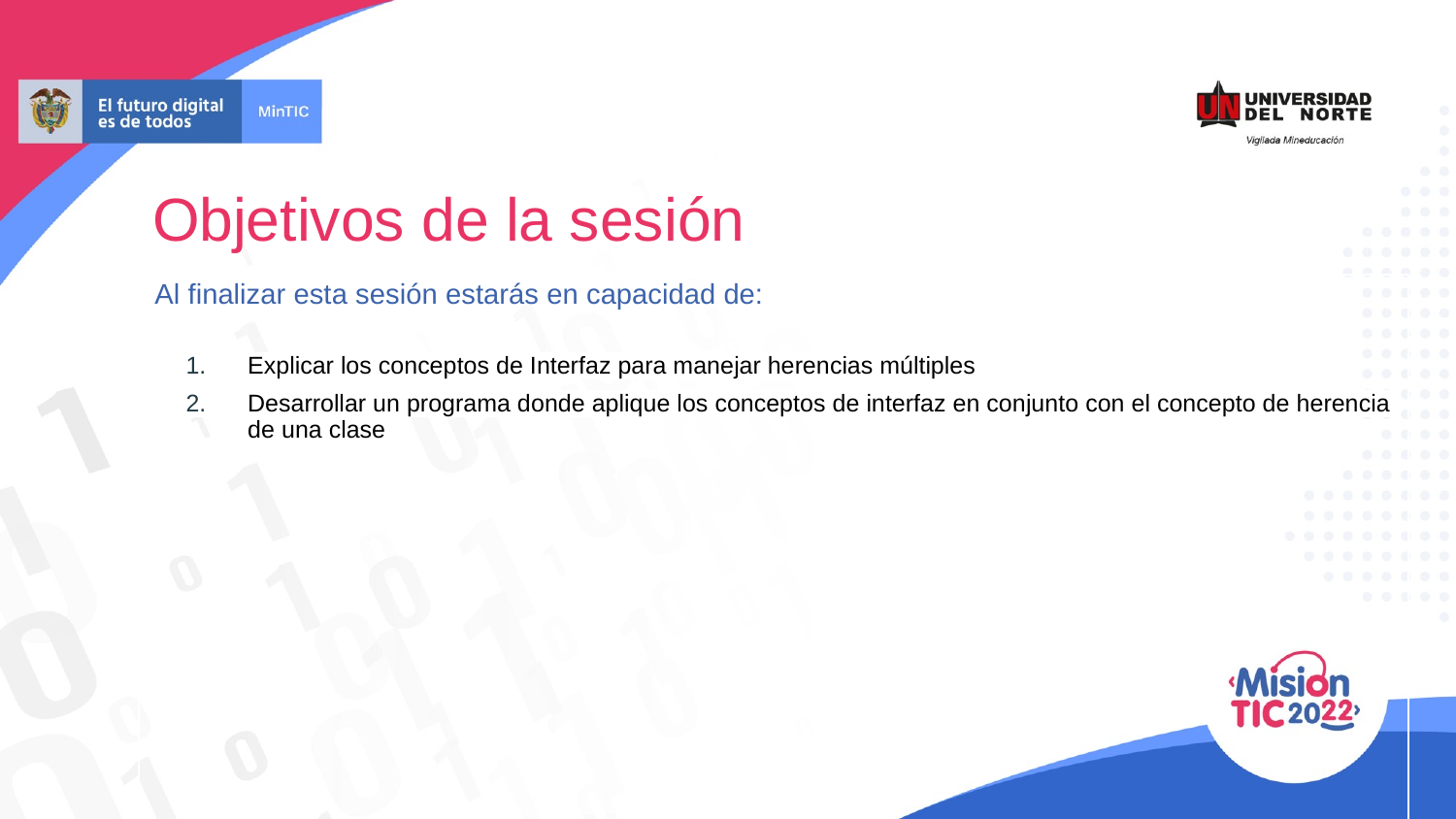

# Objetivos de la sesión
  Al finalizar esta sesión estarás en capacidad de:

Explicar los conceptos de Interfaz para manejar herencias múltiples
Desarrollar un programa donde aplique los conceptos de interfaz en conjunto con el concepto de herencia de una clase